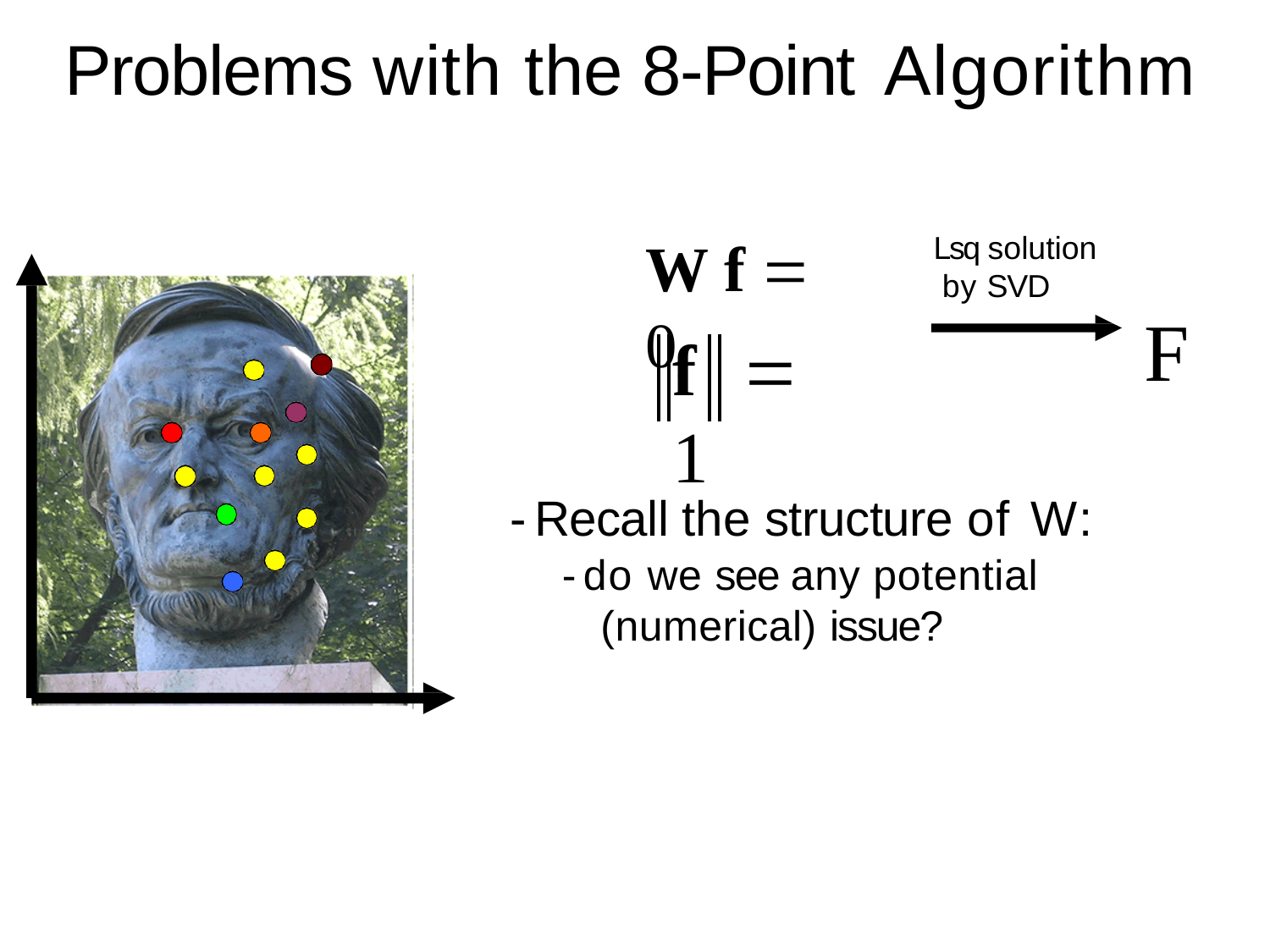

Problems with the 8-Point Algorithm
Lsq solution  by SVD
W f = 0,

F

f	= 1

- Recall the structure of W:
- do we see any potential  (numerical) issue?